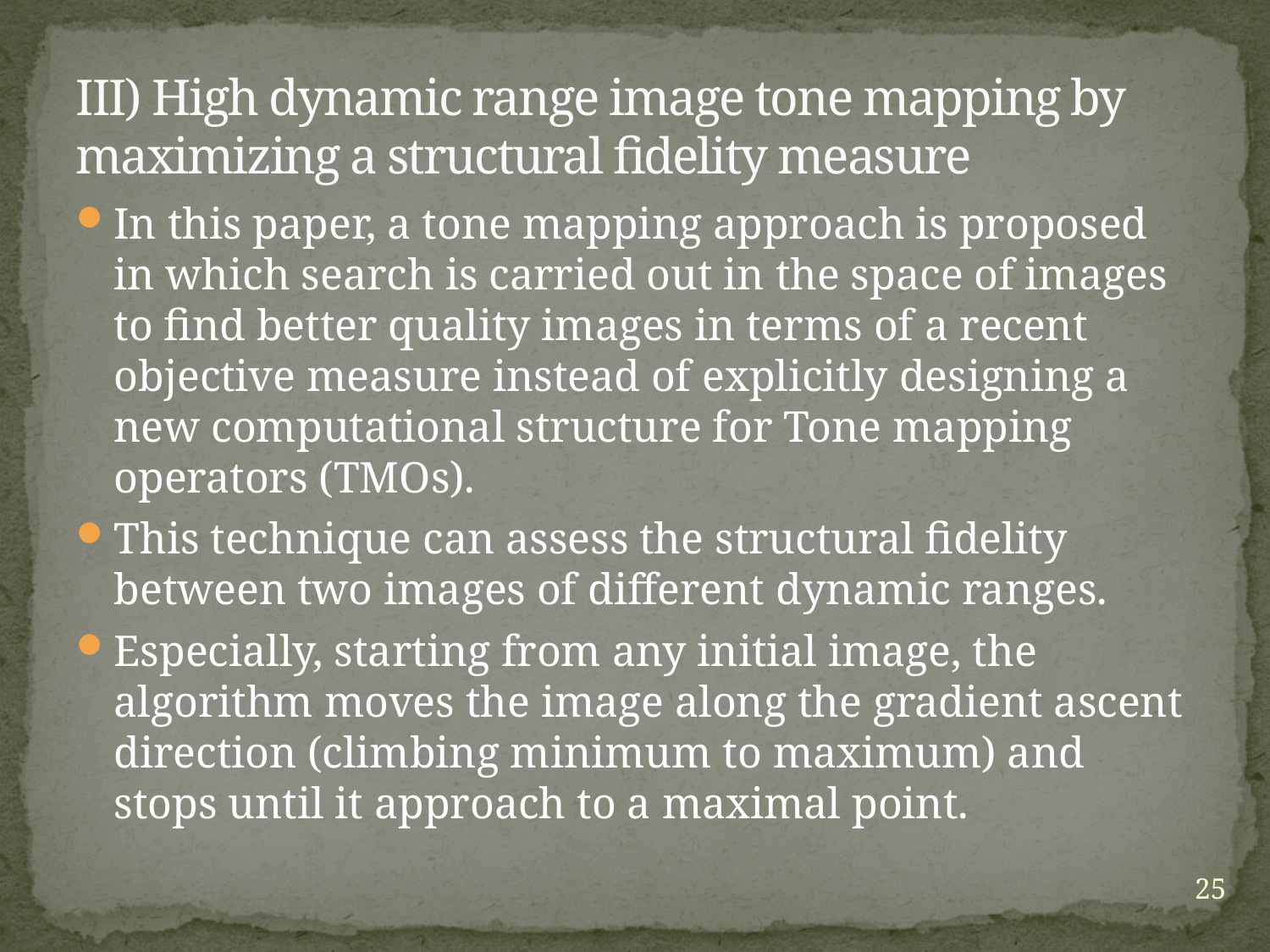

# III) High dynamic range image tone mapping by maximizing a structural fidelity measure
In this paper, a tone mapping approach is proposed in which search is carried out in the space of images to find better quality images in terms of a recent objective measure instead of explicitly designing a new computational structure for Tone mapping operators (TMOs).
This technique can assess the structural fidelity between two images of different dynamic ranges.
Especially, starting from any initial image, the algorithm moves the image along the gradient ascent direction (climbing minimum to maximum) and stops until it approach to a maximal point.
25